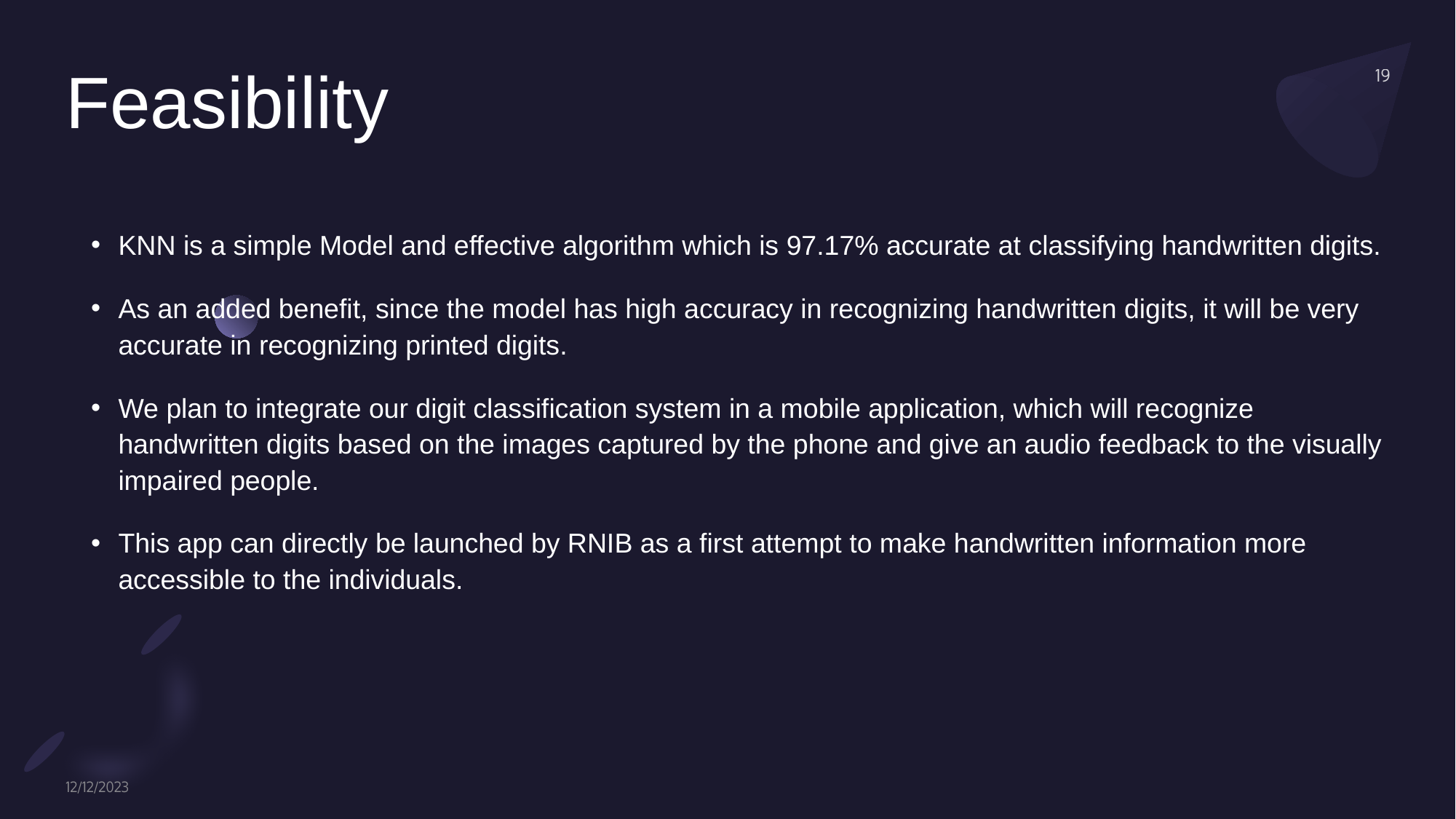

# Feasibility
19
KNN is a simple Model and effective algorithm which is 97.17% accurate at classifying handwritten digits.
As an added benefit, since the model has high accuracy in recognizing handwritten digits, it will be very accurate in recognizing printed digits.
We plan to integrate our digit classification system in a mobile application, which will recognize handwritten digits based on the images captured by the phone and give an audio feedback to the visually impaired people.
This app can directly be launched by RNIB as a first attempt to make handwritten information more accessible to the individuals.

12/12/2023